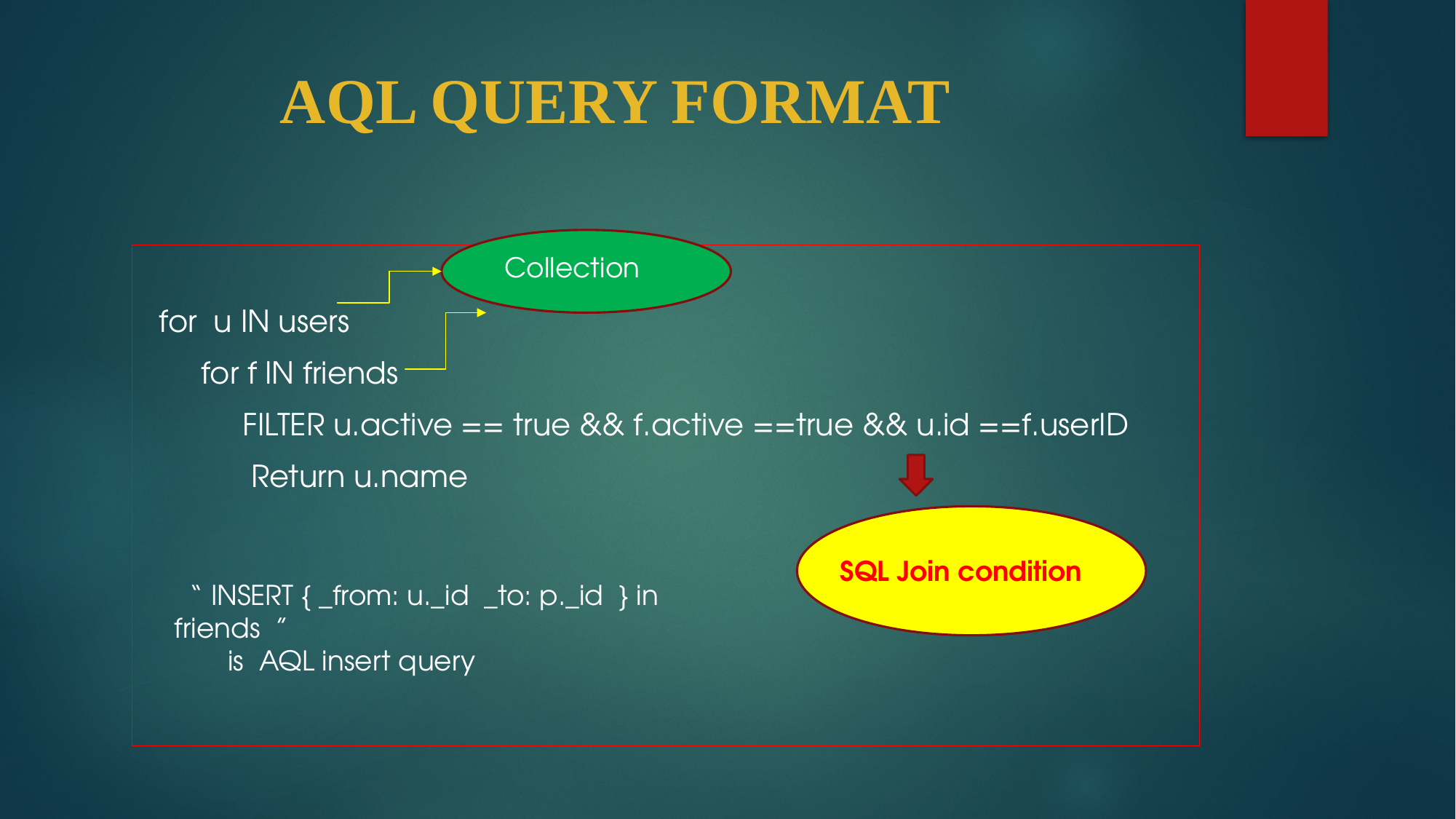

# AQL QUERY FORMAT

  for  u IN users
       for f IN friends
            FILTER u.active == true && f.active ==true && u.id ==f.userID
             Return u.name

 Collection

SQL Join condition
  “ INSERT { _from: u._id  _to: p._id  } in friends  ”
       is  AQL insert query